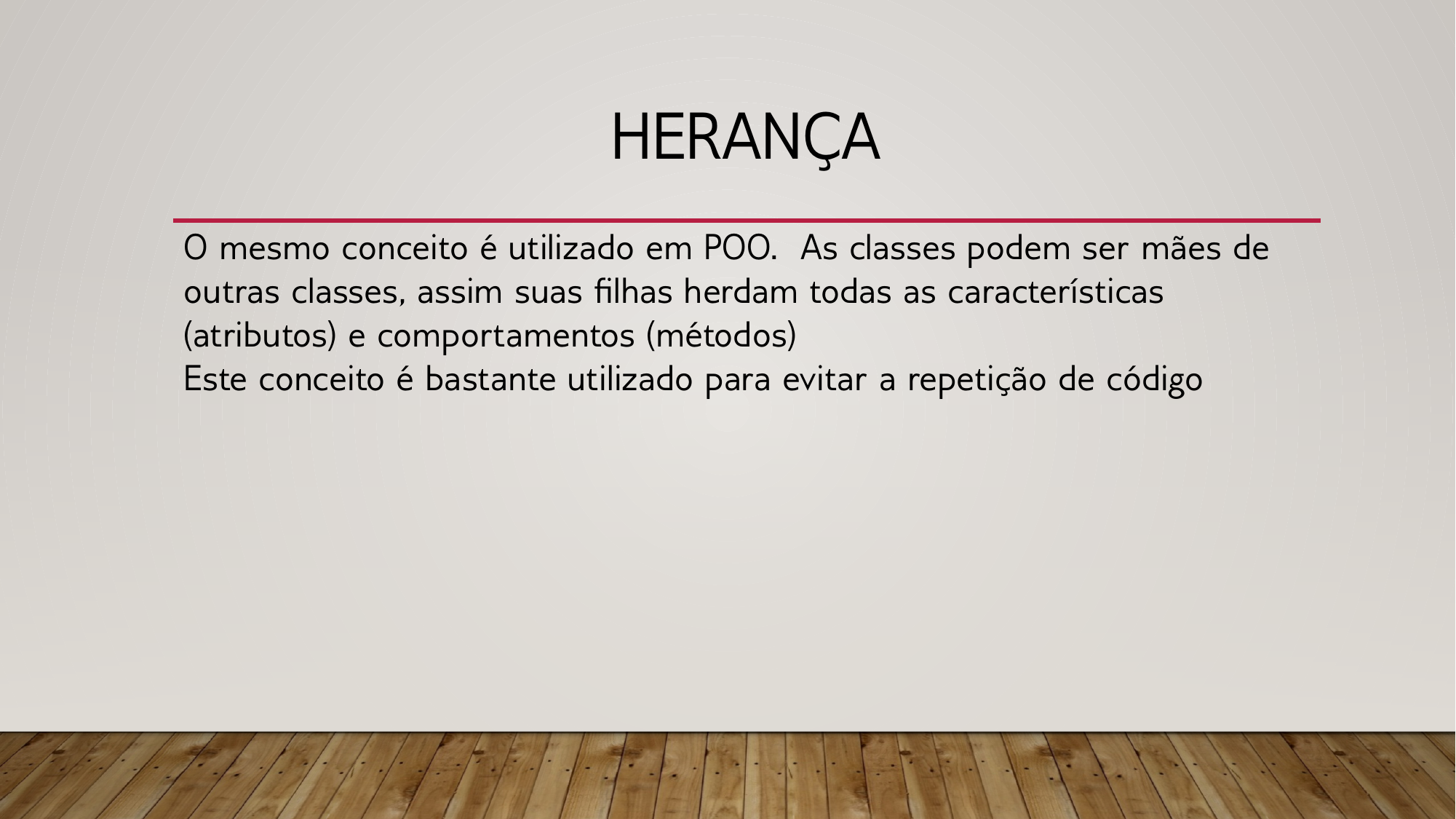

# Herança
O mesmo conceito é utilizado em POO.  As classes podem ser mães de outras classes, assim suas filhas herdam todas as características (atributos) e comportamentos (métodos)
Este conceito é bastante utilizado para evitar a repetição de código